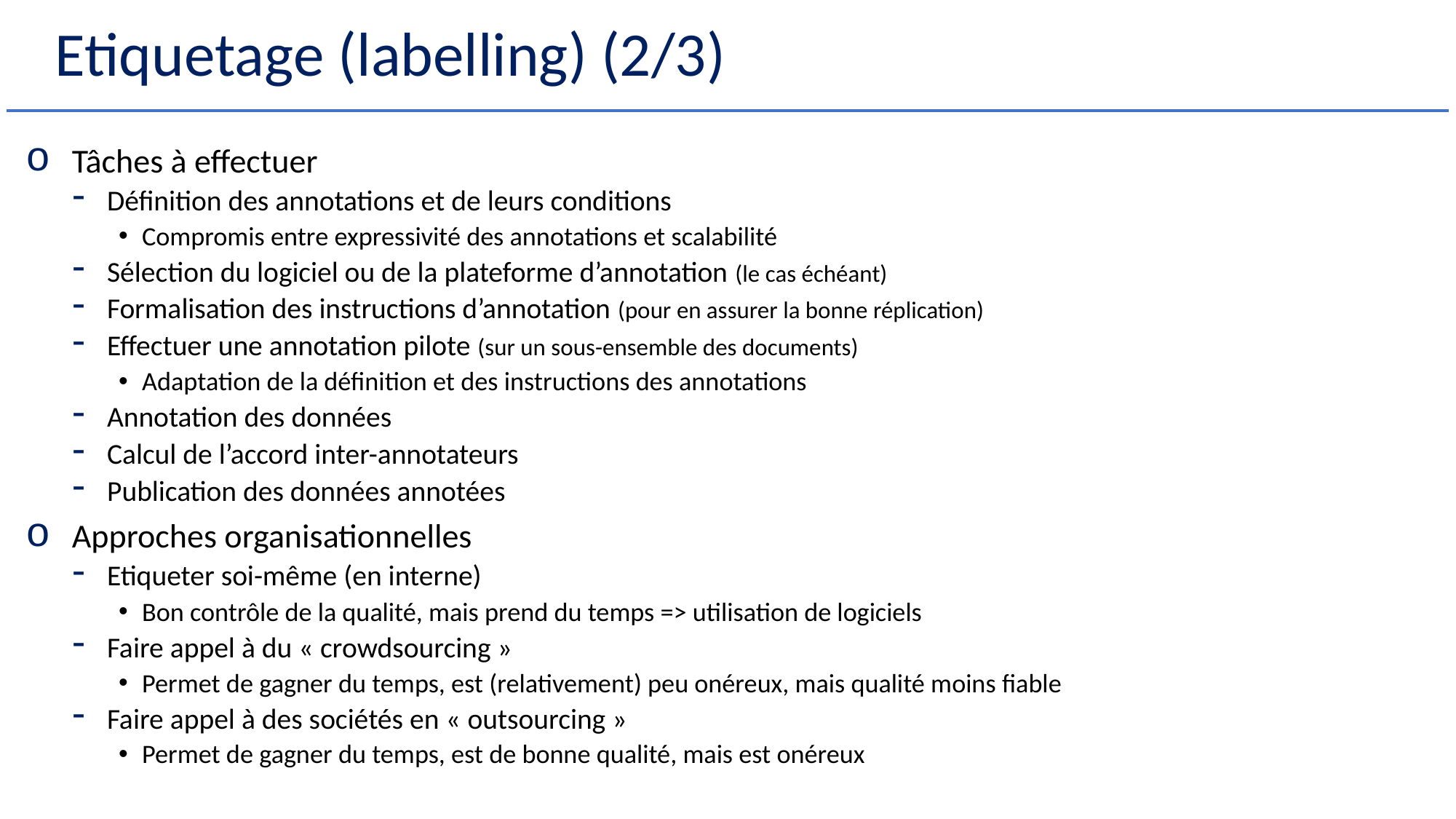

Etiquetage (labelling) (2/3)
Tâches à effectuer
Définition des annotations et de leurs conditions
Compromis entre expressivité des annotations et scalabilité
Sélection du logiciel ou de la plateforme d’annotation (le cas échéant)
Formalisation des instructions d’annotation (pour en assurer la bonne réplication)
Effectuer une annotation pilote (sur un sous-ensemble des documents)
Adaptation de la définition et des instructions des annotations
Annotation des données
Calcul de l’accord inter-annotateurs
Publication des données annotées
Approches organisationnelles
Etiqueter soi-même (en interne)
Bon contrôle de la qualité, mais prend du temps => utilisation de logiciels
Faire appel à du « crowdsourcing »
Permet de gagner du temps, est (relativement) peu onéreux, mais qualité moins fiable
Faire appel à des sociétés en « outsourcing »
Permet de gagner du temps, est de bonne qualité, mais est onéreux